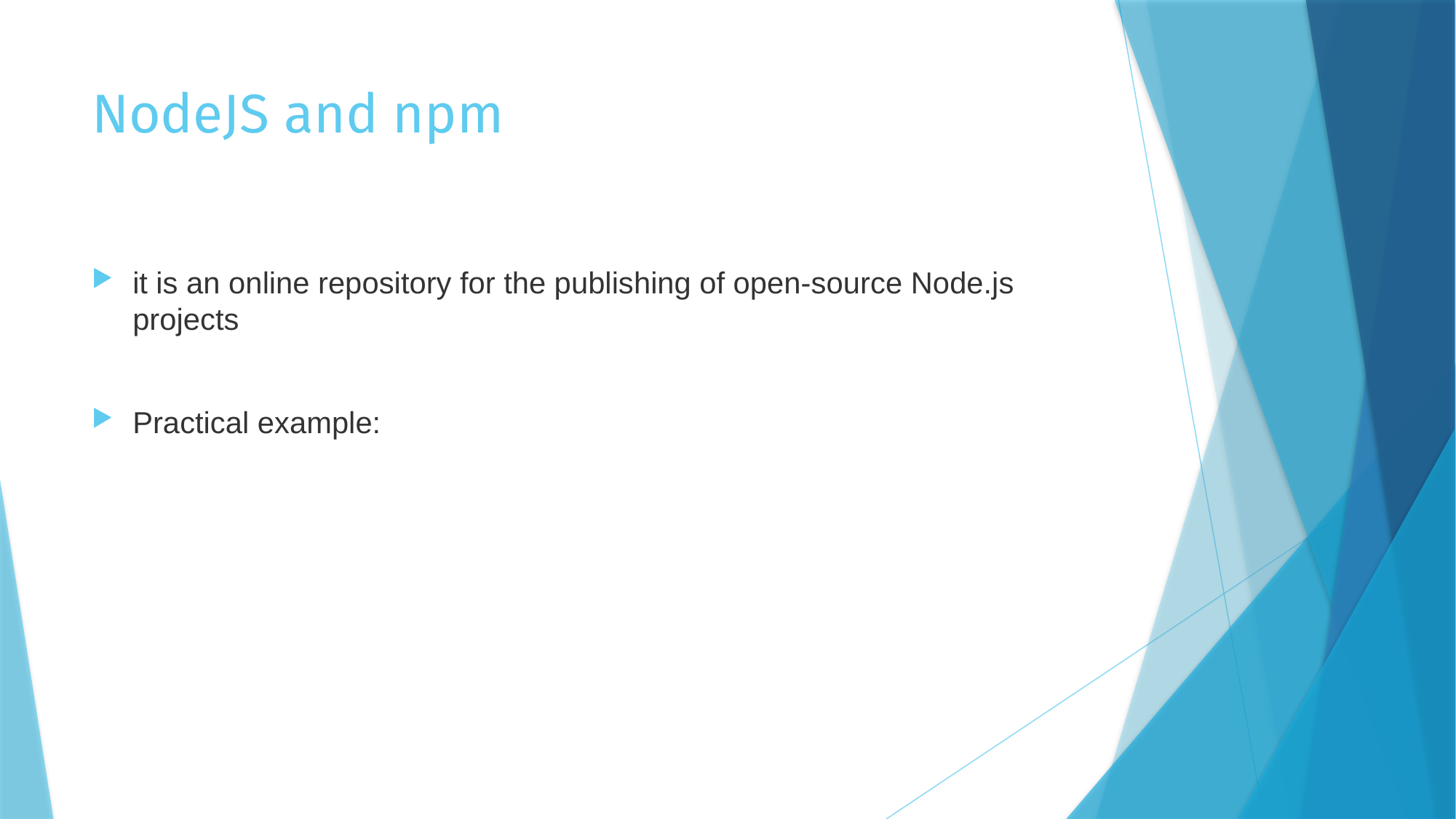

# NodeJS and npm
it is an online repository for the publishing of open-source Node.js projects

Practical example: